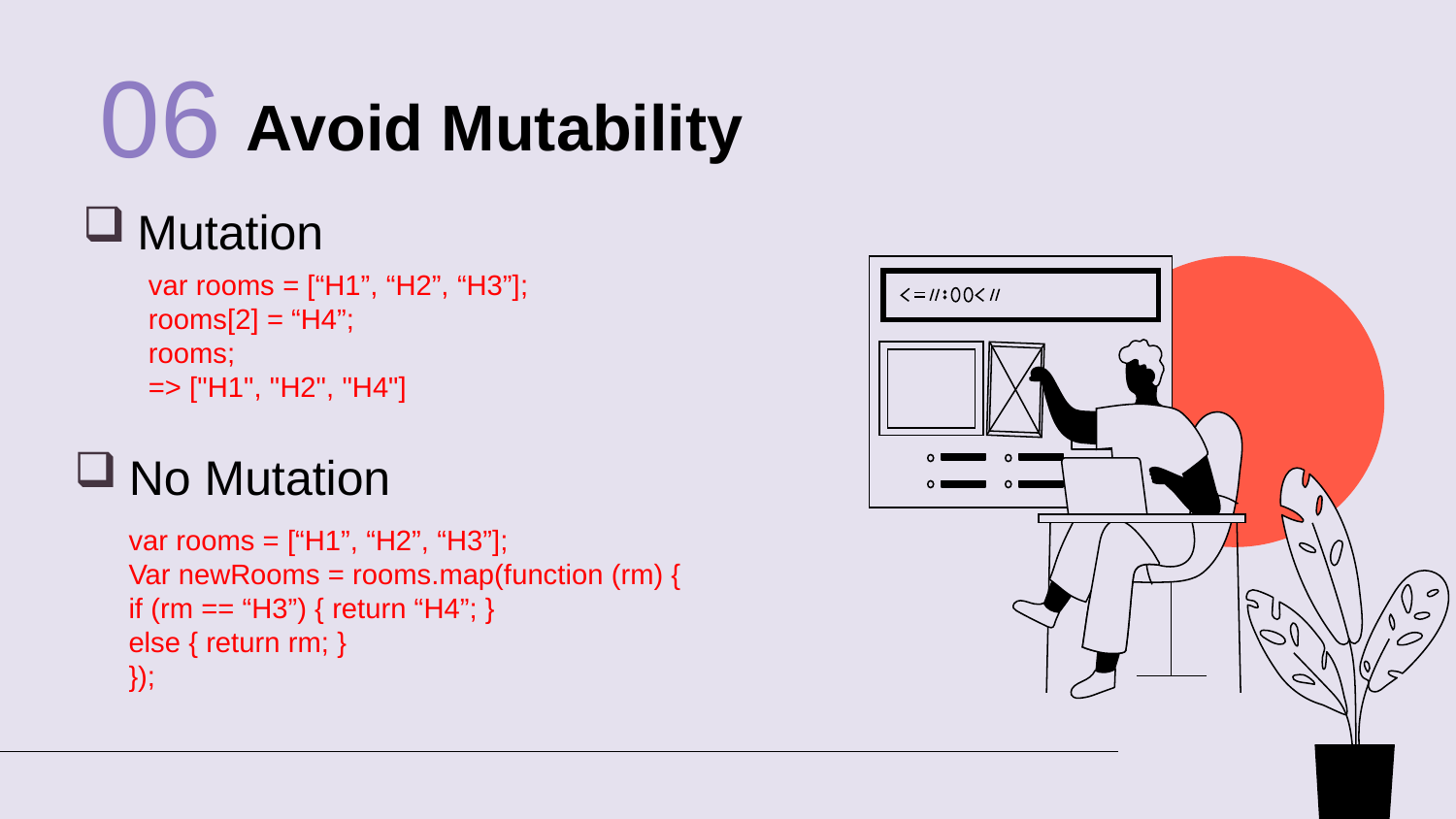

06
# Avoid Mutability
Mutation

var rooms = [“H1”, “H2”, “H3”];
rooms[2] = “H4”;
rooms;
=> ["H1", "H2", "H4"]
No Mutation

var rooms = [“H1”, “H2”, “H3”];
Var newRooms = rooms.map(function (rm) {
if (rm == “H3”) { return “H4”; }
else { return rm; }
});